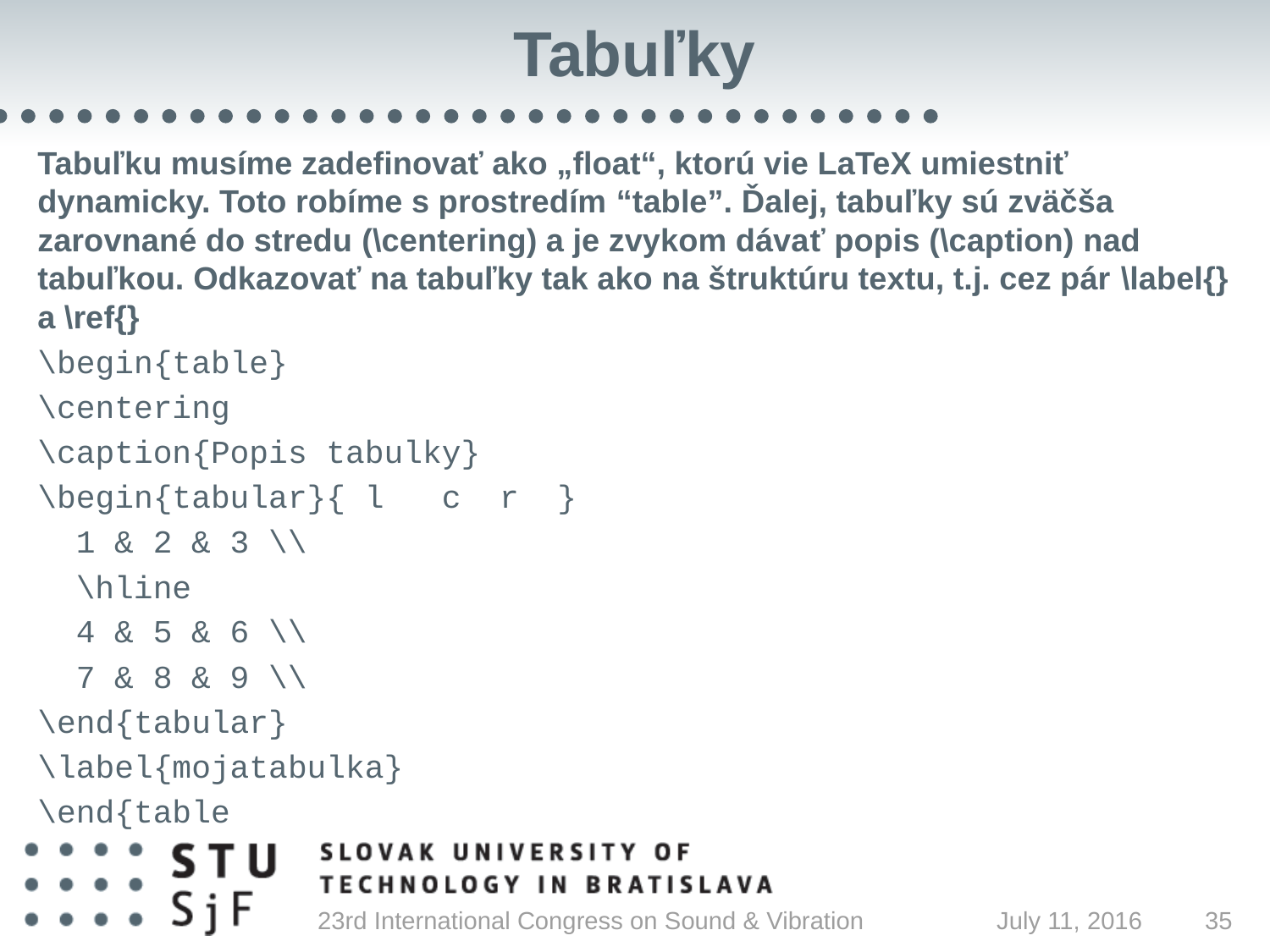

# Tabuľky
Tabuľku musíme zadefinovať ako „float“, ktorú vie LaTeX umiestniť dynamicky. Toto robíme s prostredím “table”. Ďalej, tabuľky sú zväčša zarovnané do stredu (\centering) a je zvykom dávať popis (\caption) nad tabuľkou. Odkazovať na tabuľky tak ako na štruktúru textu, t.j. cez pár \label{} a \ref{}
\begin{table}
\centering
\caption{Popis tabulky}
\begin{tabular}{ l   c  r  }
  1 & 2 & 3 \\
  \hline
  4 & 5 & 6 \\
  7 & 8 & 9 \\
\end{tabular}
\label{mojatabulka}
\end{table
23rd International Congress on Sound & Vibration
July 11, 2016
35